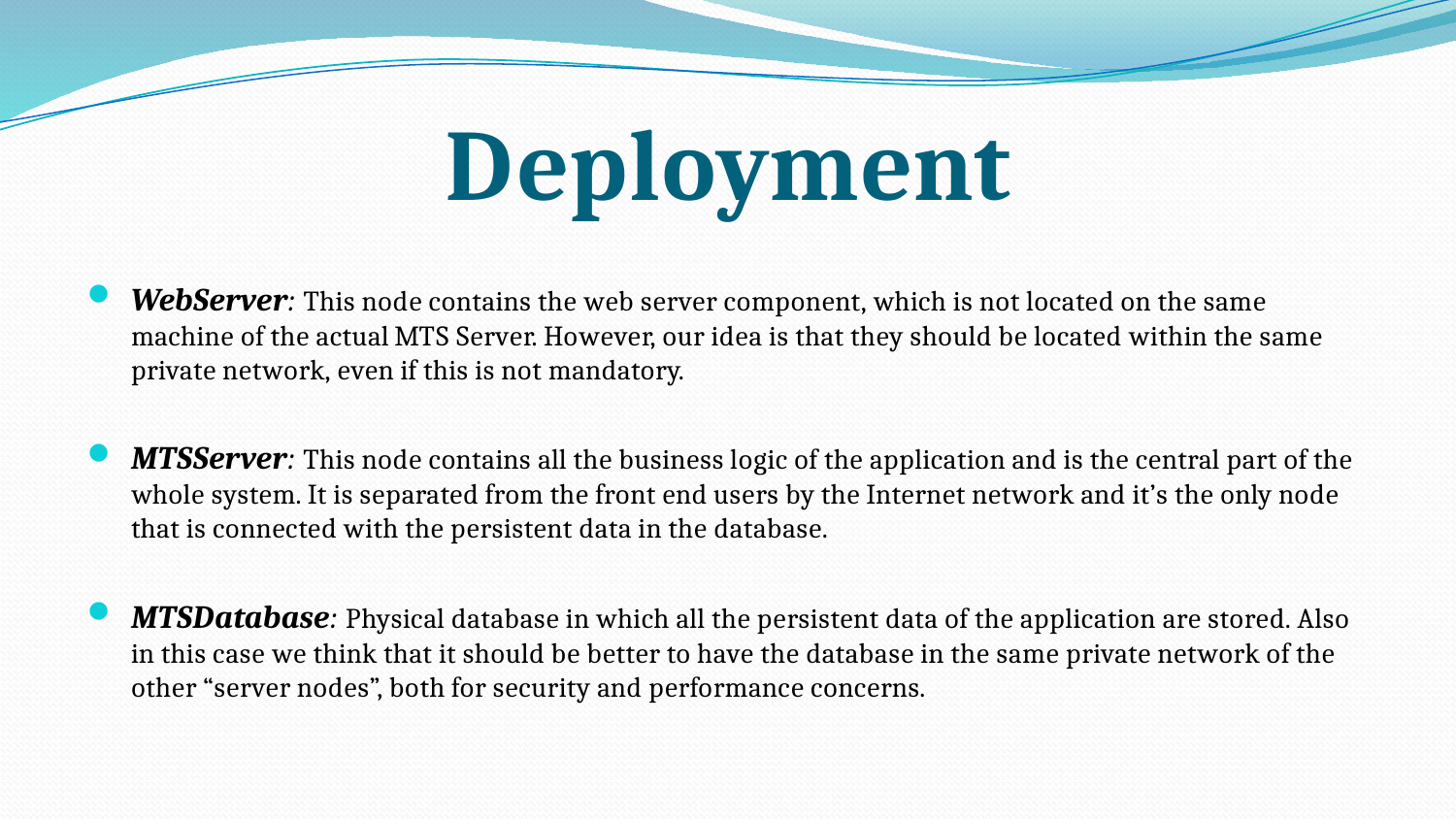

# Deployment
WebServer: This node contains the web server component, which is not located on the same machine of the actual MTS Server. However, our idea is that they should be located within the same private network, even if this is not mandatory.

MTSServer: This node contains all the business logic of the application and is the central part of the whole system. It is separated from the front end users by the Internet network and it’s the only node that is connected with the persistent data in the database.

MTSDatabase: Physical database in which all the persistent data of the application are stored. Also in this case we think that it should be better to have the database in the same private network of the other “server nodes”, both for security and performance concerns.